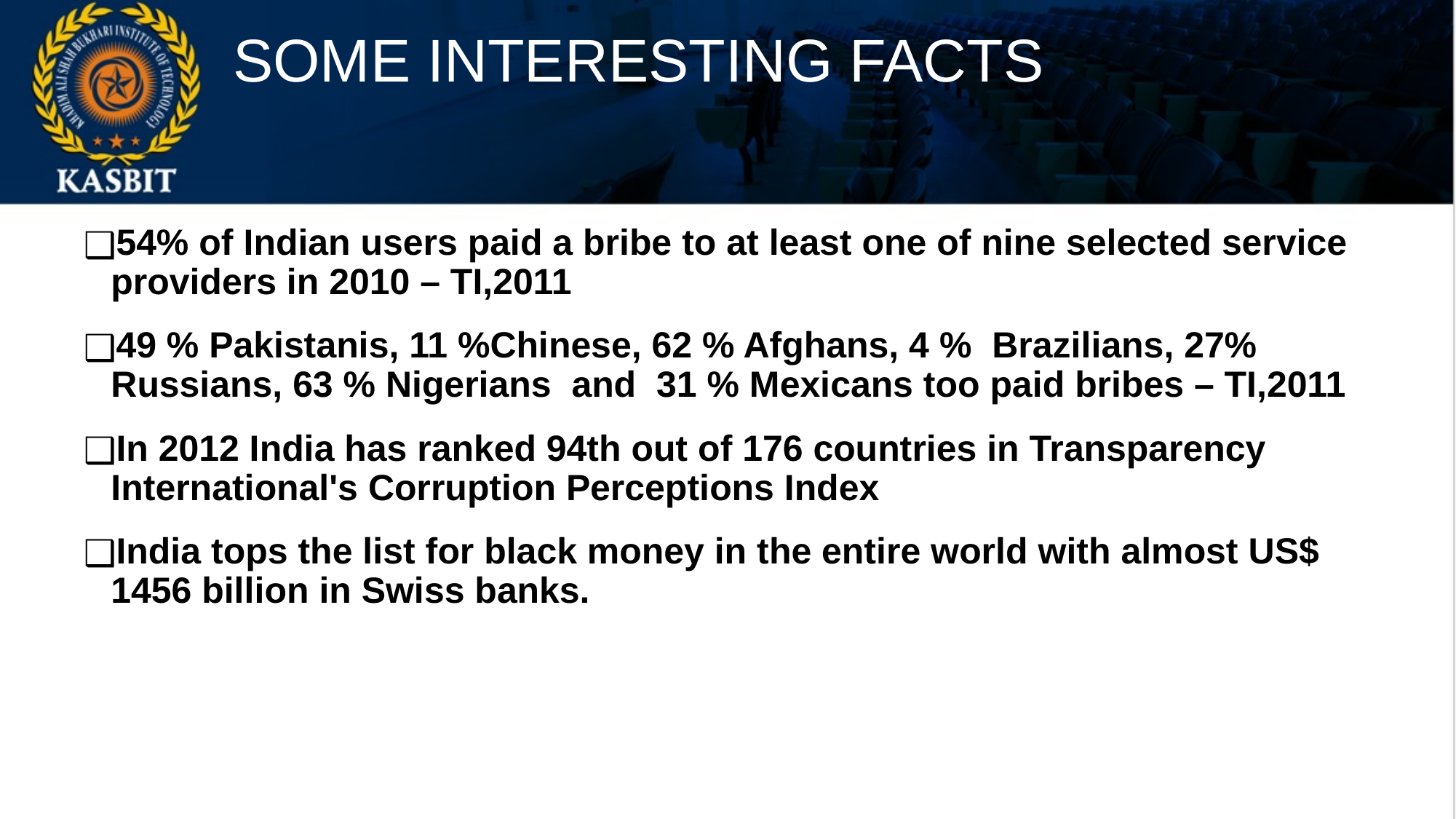

# SOME INTERESTING FACTS
54% of Indian users paid a bribe to at least one of nine selected service providers in 2010 – TI,2011
49 % Pakistanis, 11 %Chinese, 62 % Afghans, 4 %  Brazilians, 27% Russians, 63 % Nigerians  and  31 % Mexicans too paid bribes – TI,2011
In 2012 India has ranked 94th out of 176 countries in Transparency International's Corruption Perceptions Index
India tops the list for black money in the entire world with almost US$ 1456 billion in Swiss banks.